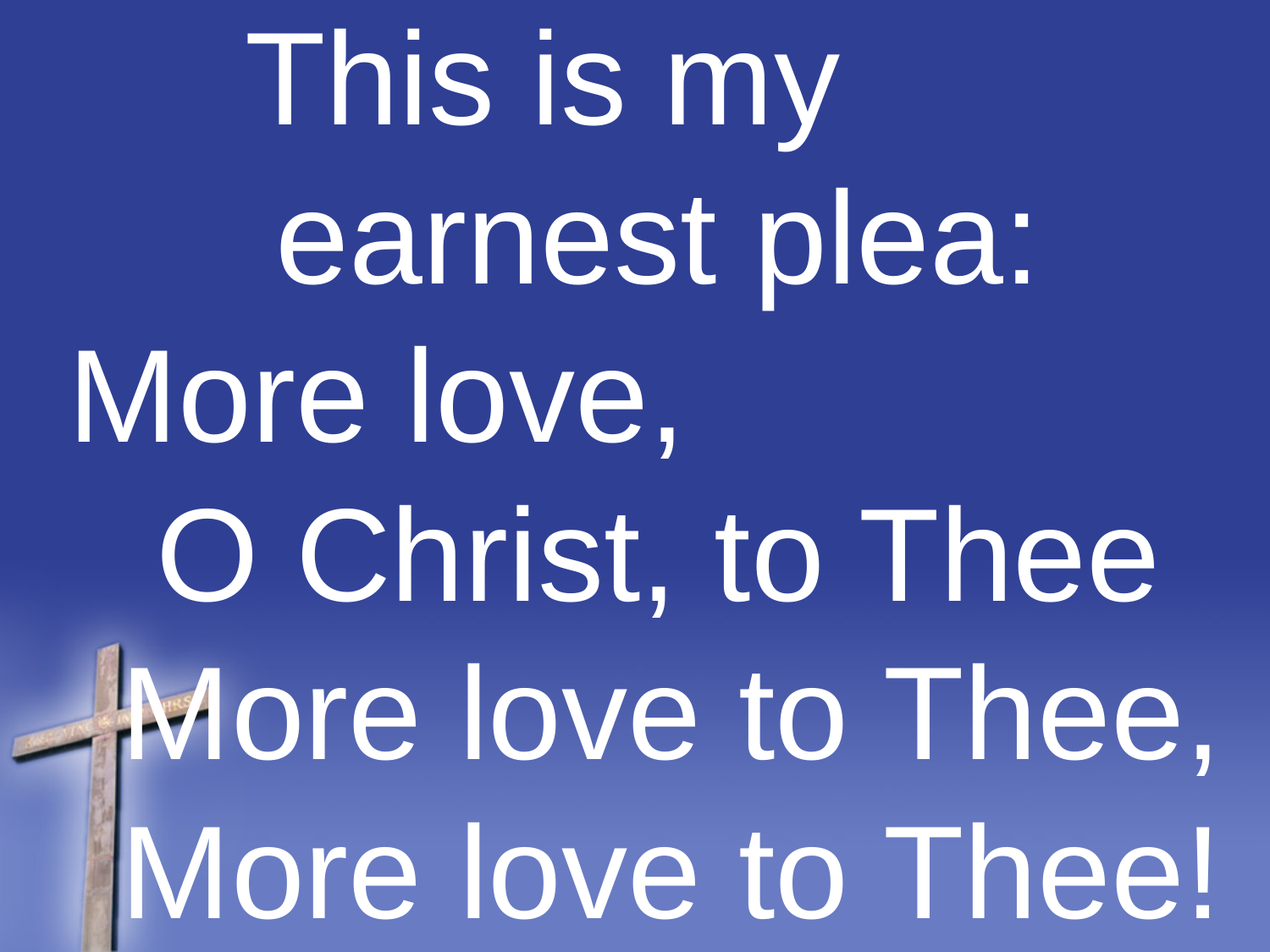

This is my      earnest plea:
More love,               O Christ, to Thee
  More love to Thee,
  More love to Thee!